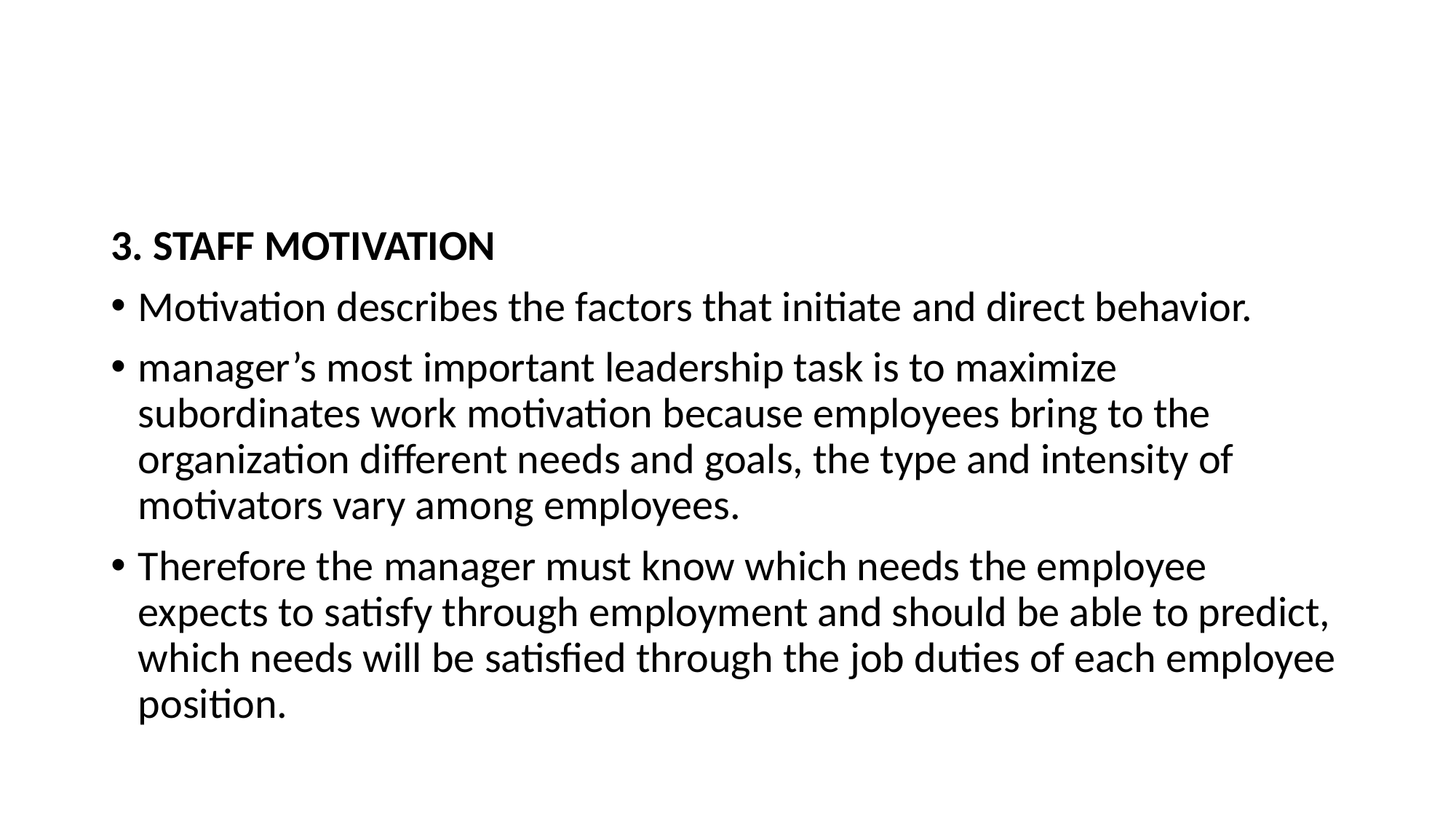

#
3. STAFF MOTIVATION
Motivation describes the factors that initiate and direct behavior.
manager’s most important leadership task is to maximize subordinates work motivation because employees bring to the organization different needs and goals, the type and intensity of motivators vary among employees.
Therefore the manager must know which needs the employee expects to satisfy through employment and should be able to predict, which needs will be satisfied through the job duties of each employee position.